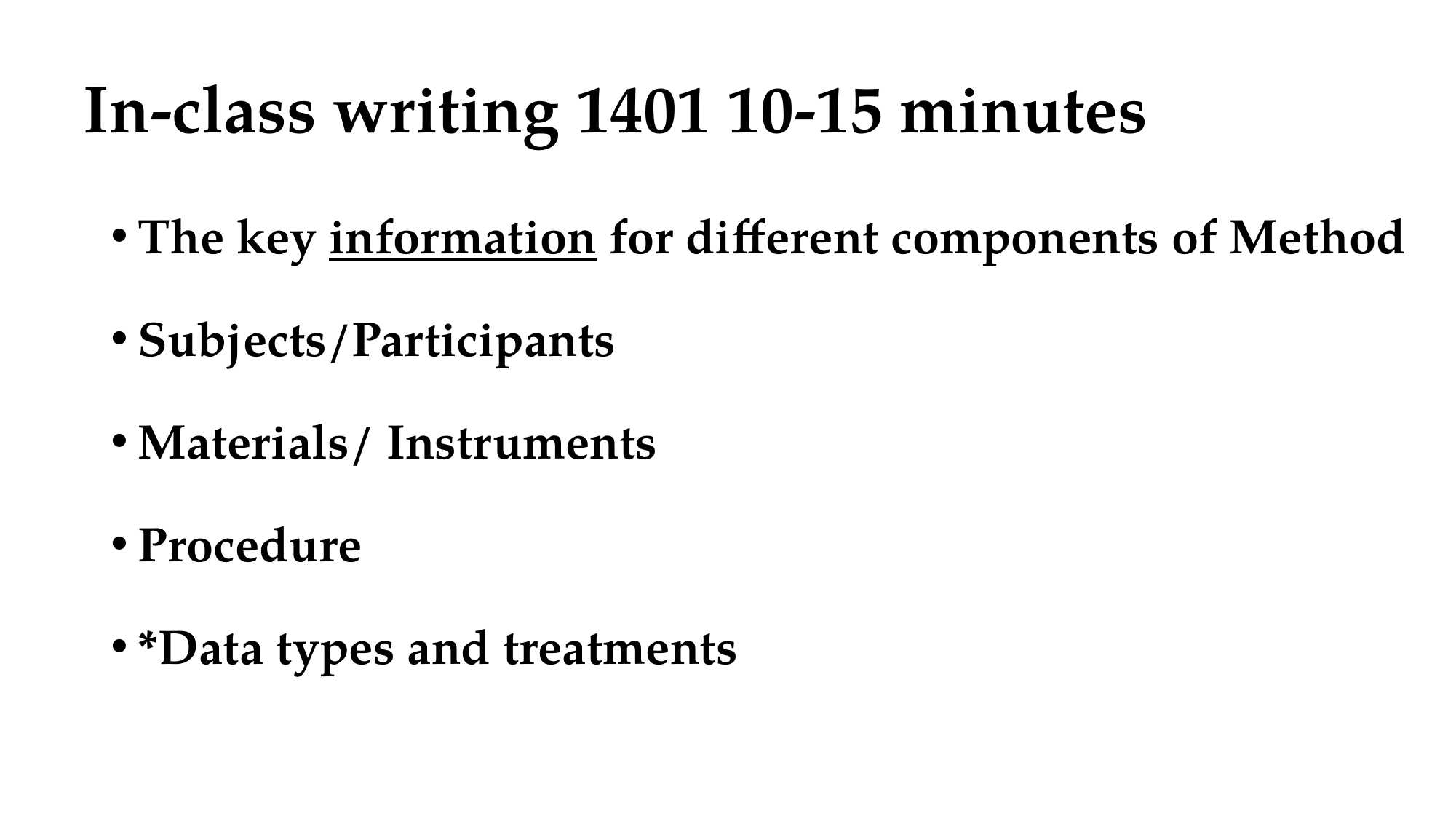

# In-class writing 1401 10-15 minutes
The key information for different components of Method
Subjects/Participants
Materials/ Instruments
Procedure
*Data types and treatments